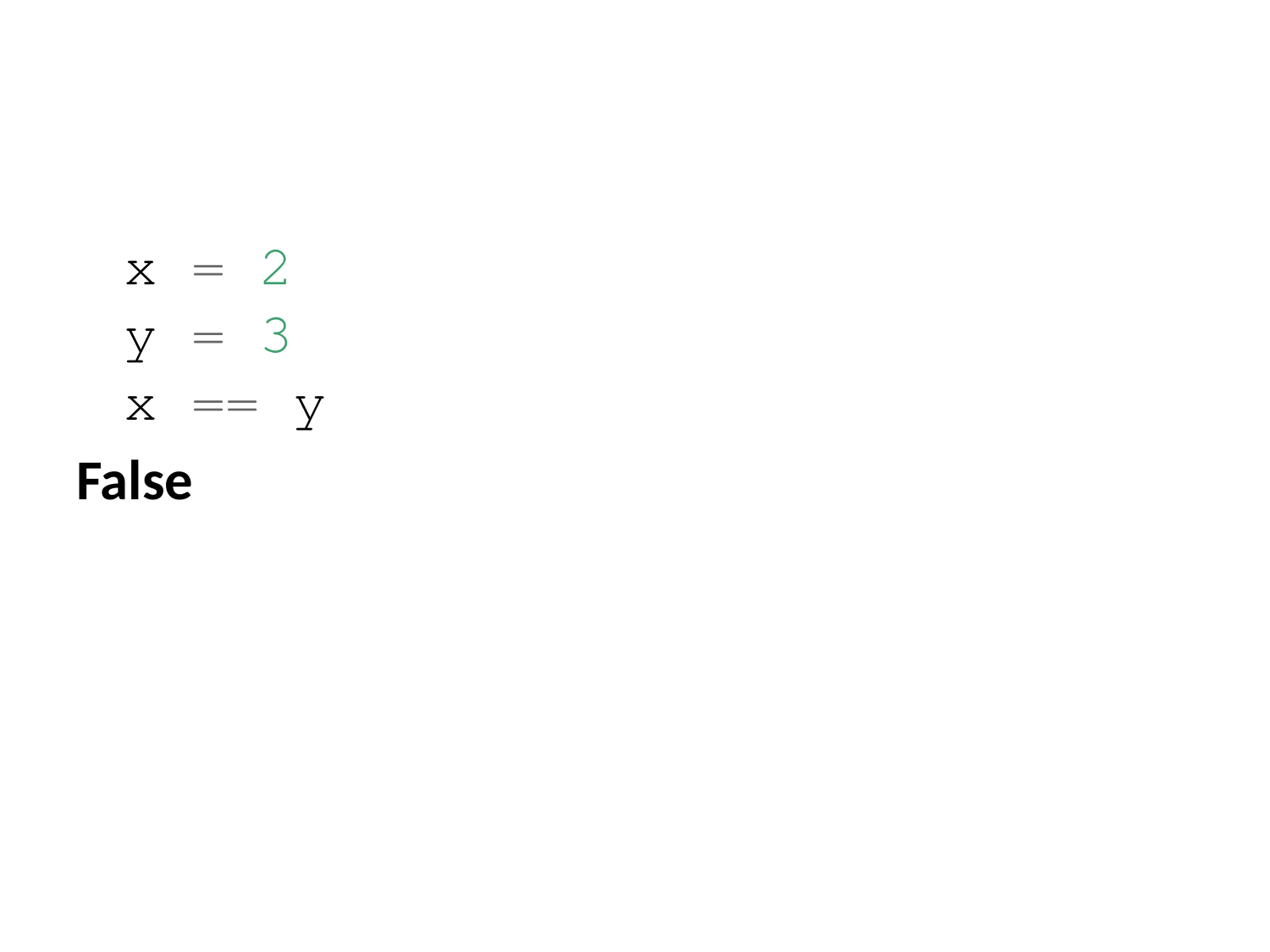

x = 2
y = 3
x == y
False